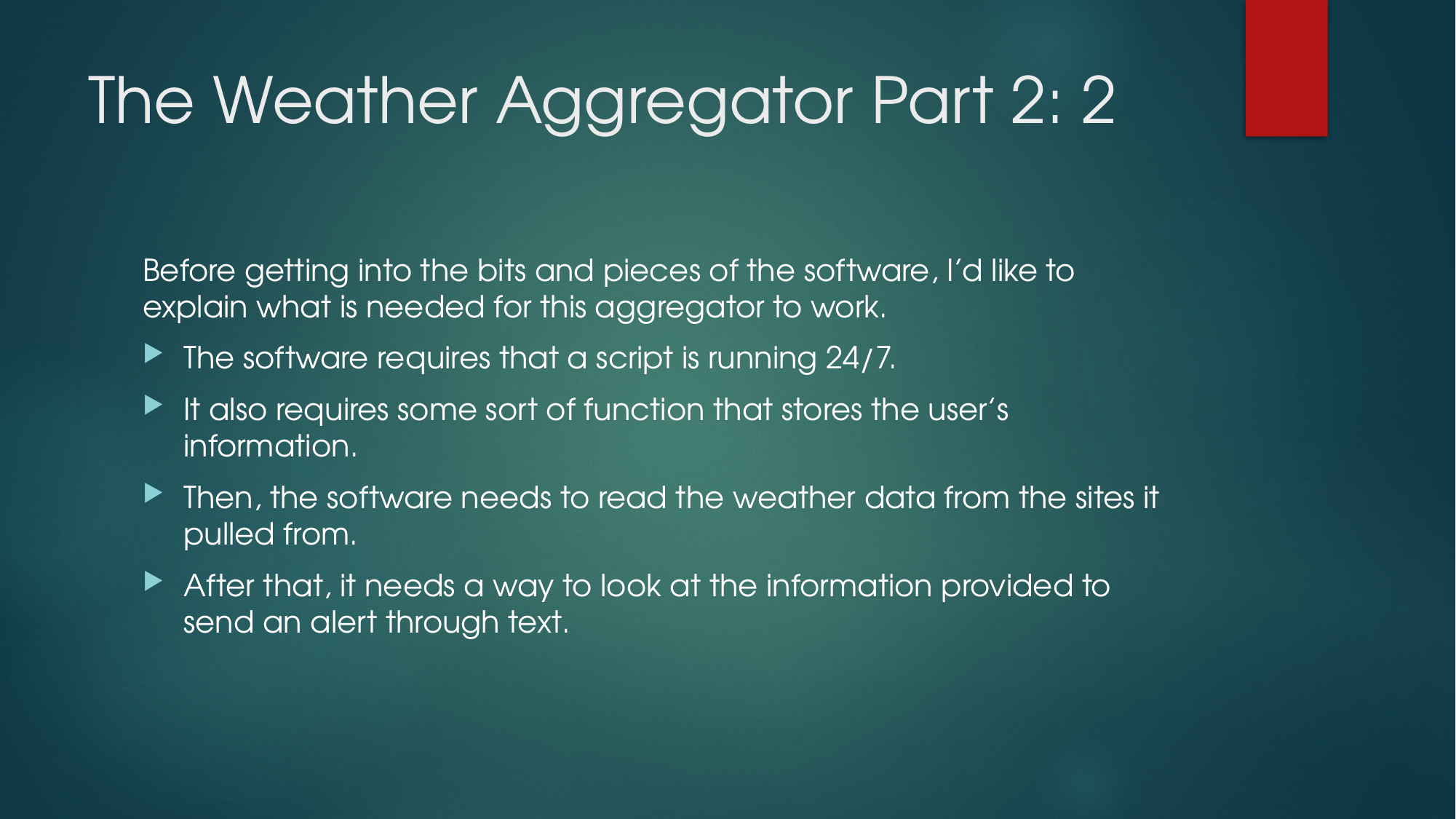

# The Weather Aggregator Part 2: 2
Before getting into the bits and pieces of the software, I’d like to explain what is needed for this aggregator to work.
The software requires that a script is running 24/7.
It also requires some sort of function that stores the user’s information.
Then, the software needs to read the weather data from the sites it pulled from.
After that, it needs a way to look at the information provided to send an alert through text.